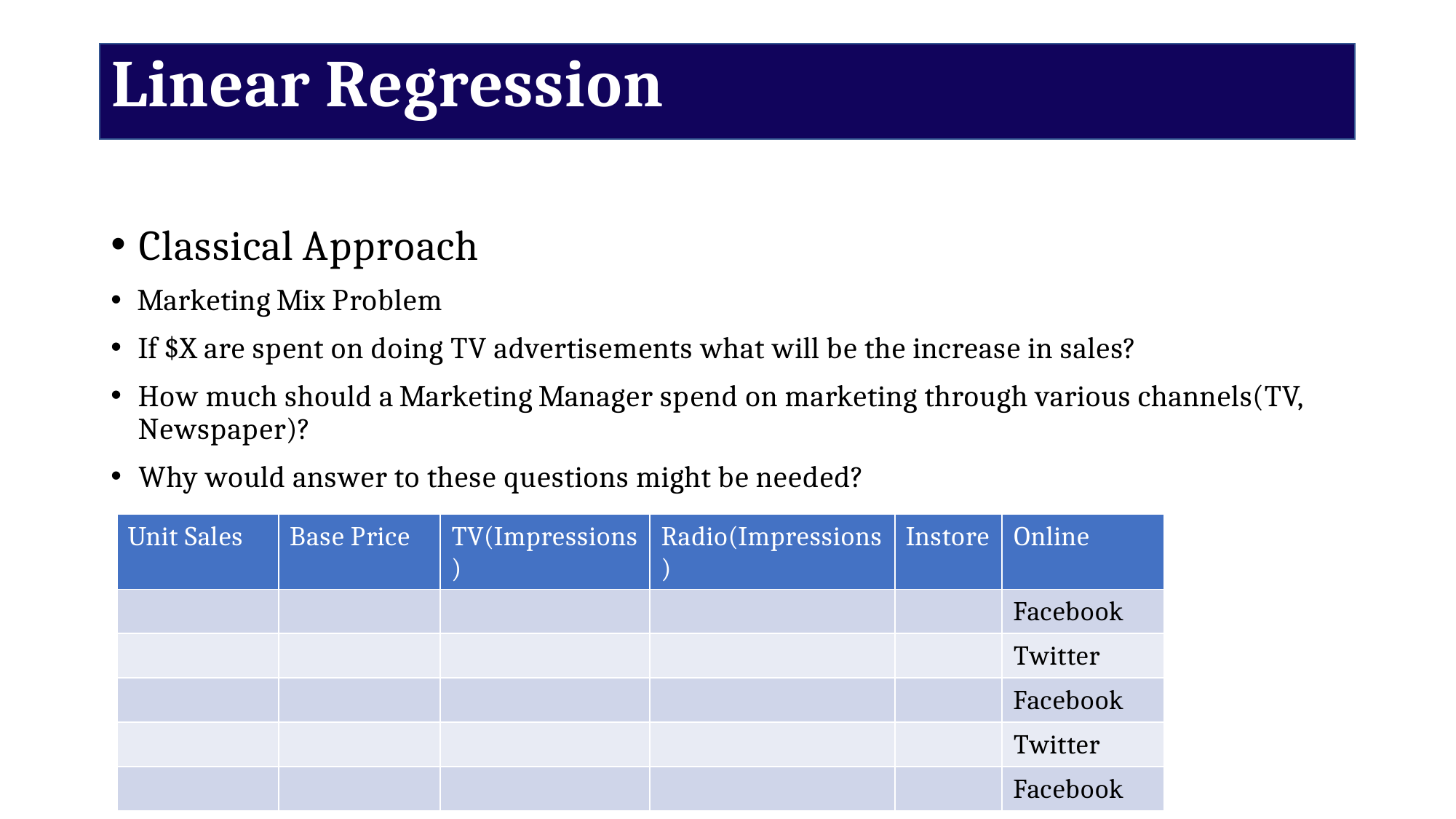

# Linear Regression
Classical Approach
Marketing Mix Problem
If $X are spent on doing TV advertisements what will be the increase in sales?
How much should a Marketing Manager spend on marketing through various channels(TV, Newspaper)?
Why would answer to these questions might be needed?
| Unit Sales | Base Price | TV(Impressions) | Radio(Impressions) | Instore | Online |
| --- | --- | --- | --- | --- | --- |
|  |  |  |  |  | Facebook |
|  |  |  |  |  | Twitter |
|  |  |  |  |  | Facebook |
|  |  |  |  |  | Twitter |
|  |  |  |  |  | Facebook |